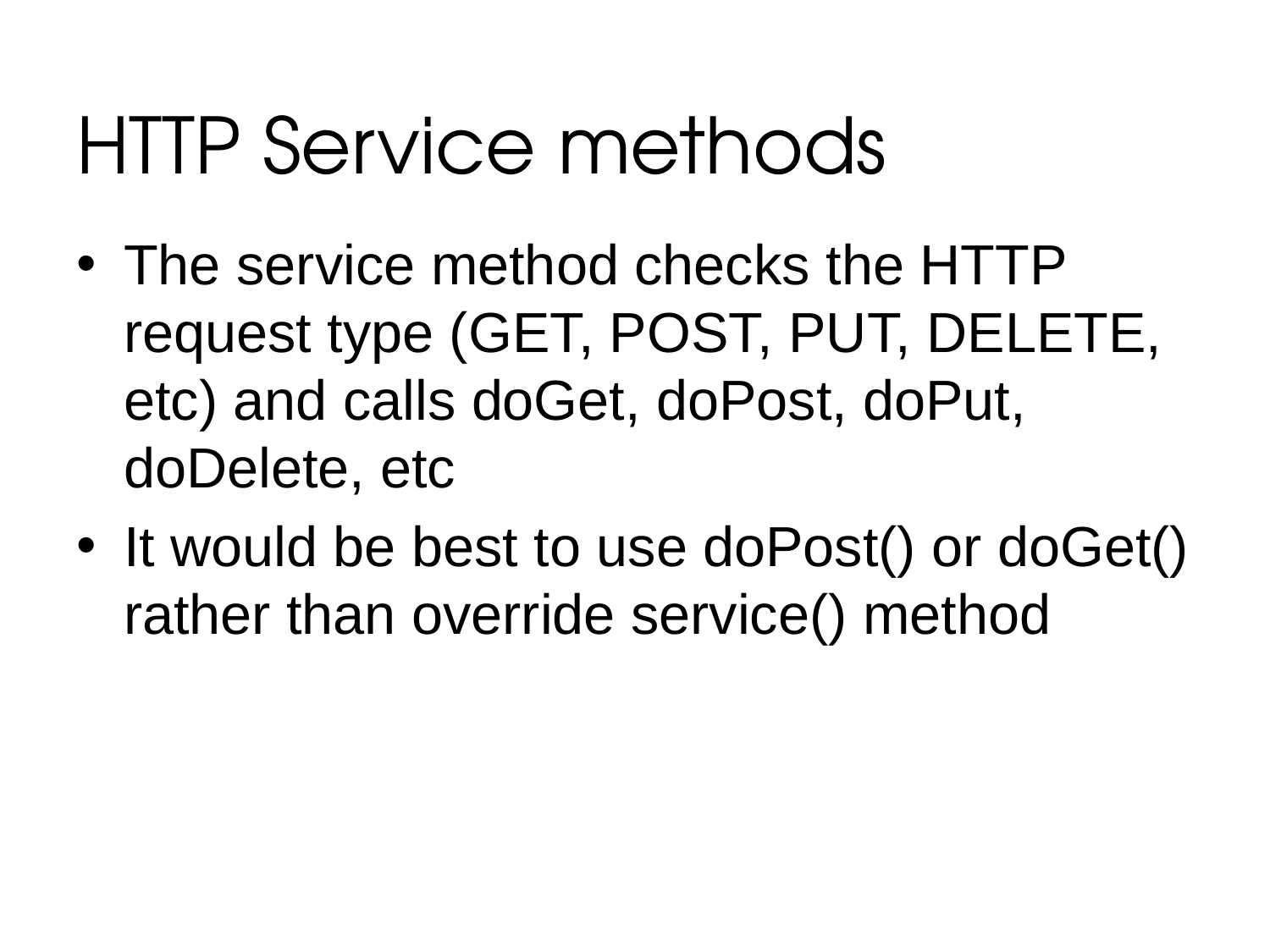

# HTTP Service methods
The service method checks the HTTP request type (GET, POST, PUT, DELETE, etc) and calls doGet, doPost, doPut, doDelete, etc
It would be best to use doPost() or doGet() rather than override service() method